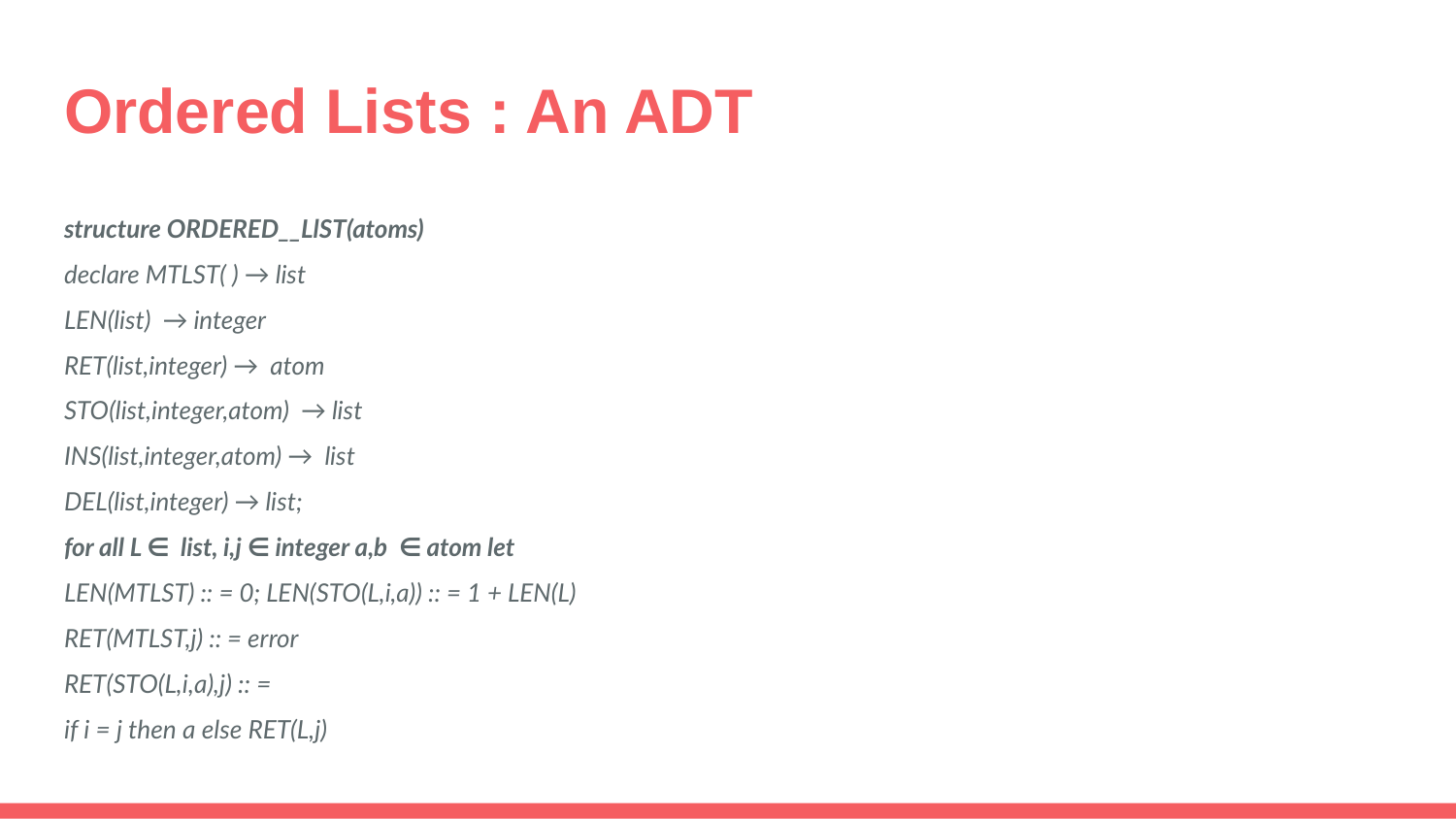

# Ordered Lists : An ADT
structure ORDERED__LlST(atoms)
declare MTLST( ) → list
LEN(list)  → integer
RET(list,integer) →  atom
STO(list,integer,atom)  → list
INS(list,integer,atom) →  list
DEL(list,integer) → list;
for all L ∈  list, i,j ∈ integer a,b  ∈ atom let
LEN(MTLST) :: = 0; LEN(STO(L,i,a)) :: = 1 + LEN(L)
RET(MTLST,j) :: = error
RET(STO(L,i,a),j) :: =
if i = j then a else RET(L,j)